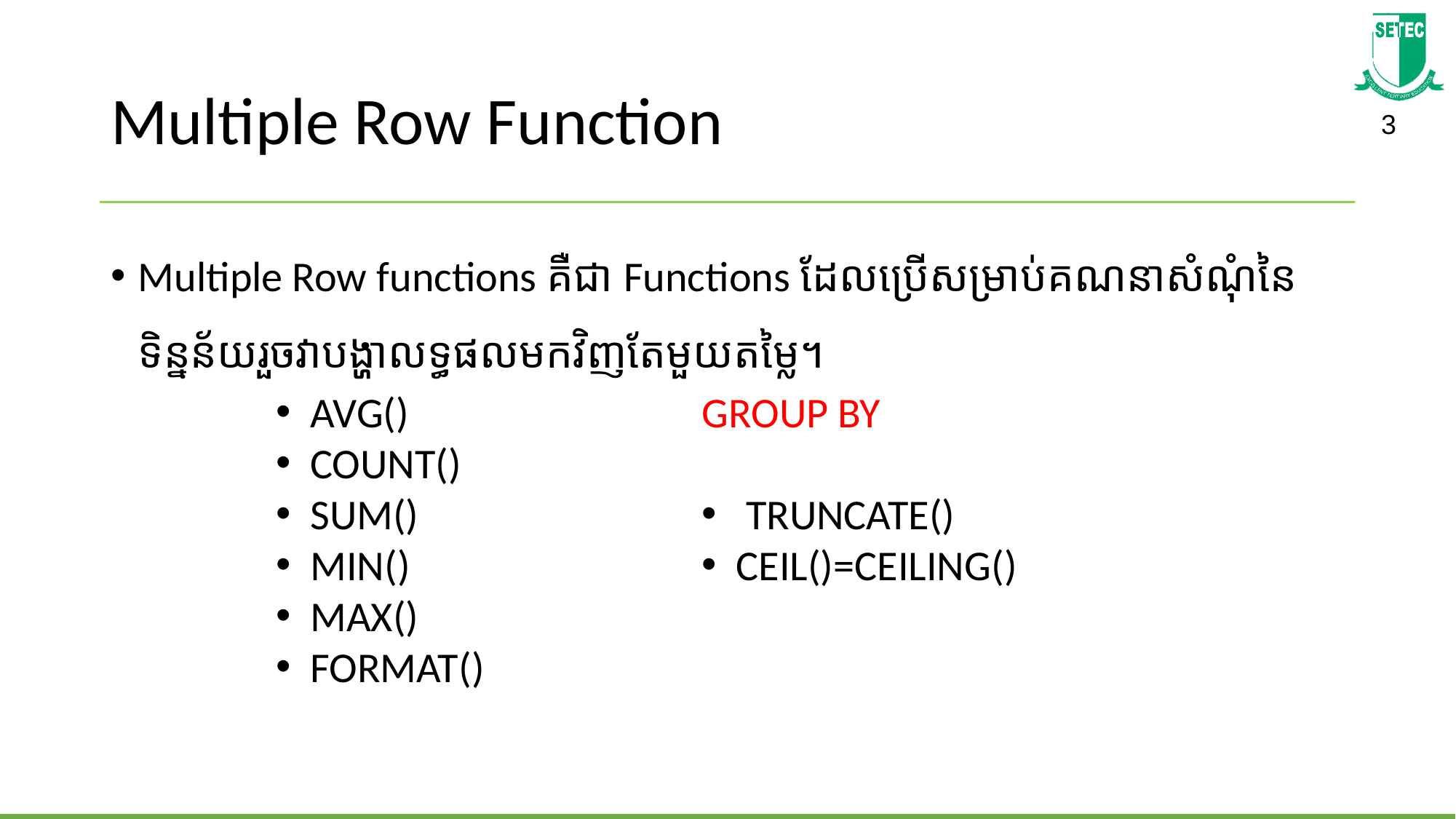

# Multiple Row Function
Multiple Row functions គឺជា Functions ដែលប្រើសម្រាប់គណនាសំណុំនៃទិន្នន័យរួចវាបង្ហាលទ្ធផលមកវិញតែមួយ​តម្លៃ។

AVG()
COUNT()
SUM()
MIN()
MAX()
FORMAT()

GROUP BY

 TRUNCATE()
CEIL()=CEILING()